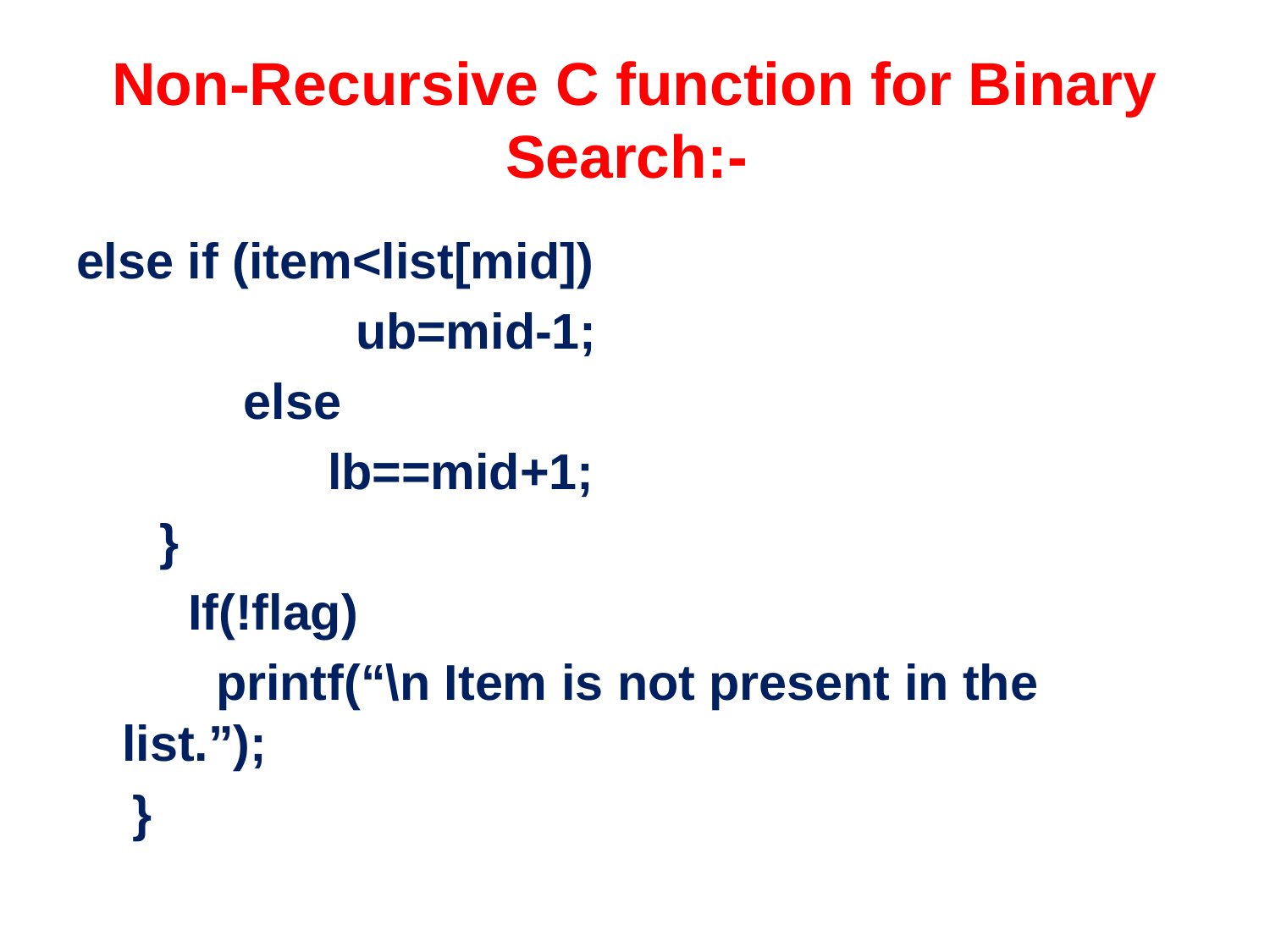

# Non-Recursive C function for Binary Search:-
else if (item<list[mid])
                    ub=mid-1;
            else
                  lb==mid+1;
      }
        If(!flag)
          printf(“\n Item is not present in the list.”);
    }